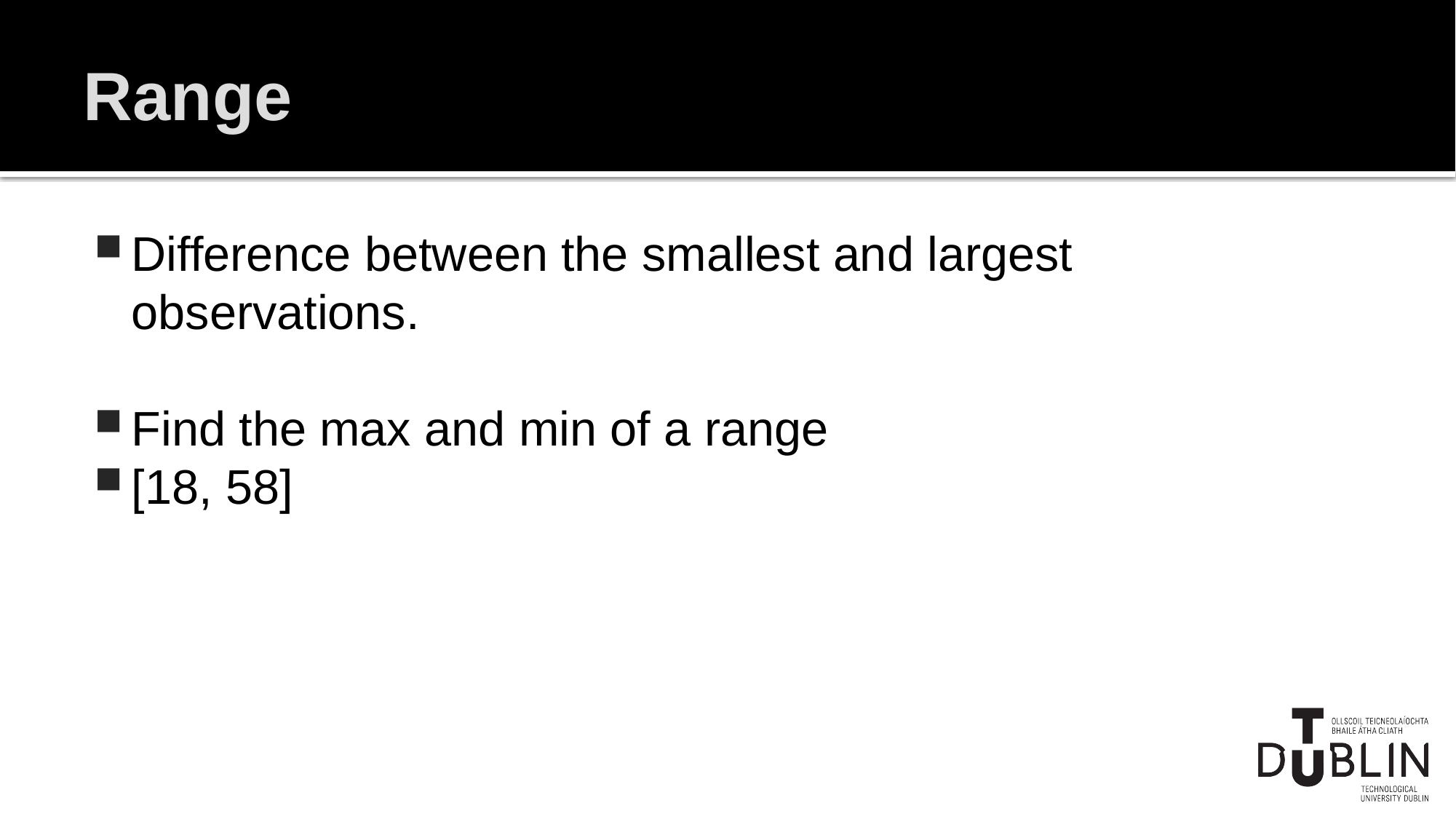

# Range
Difference between the smallest and largest observations.

Find the max and min of a range
[18, 58]